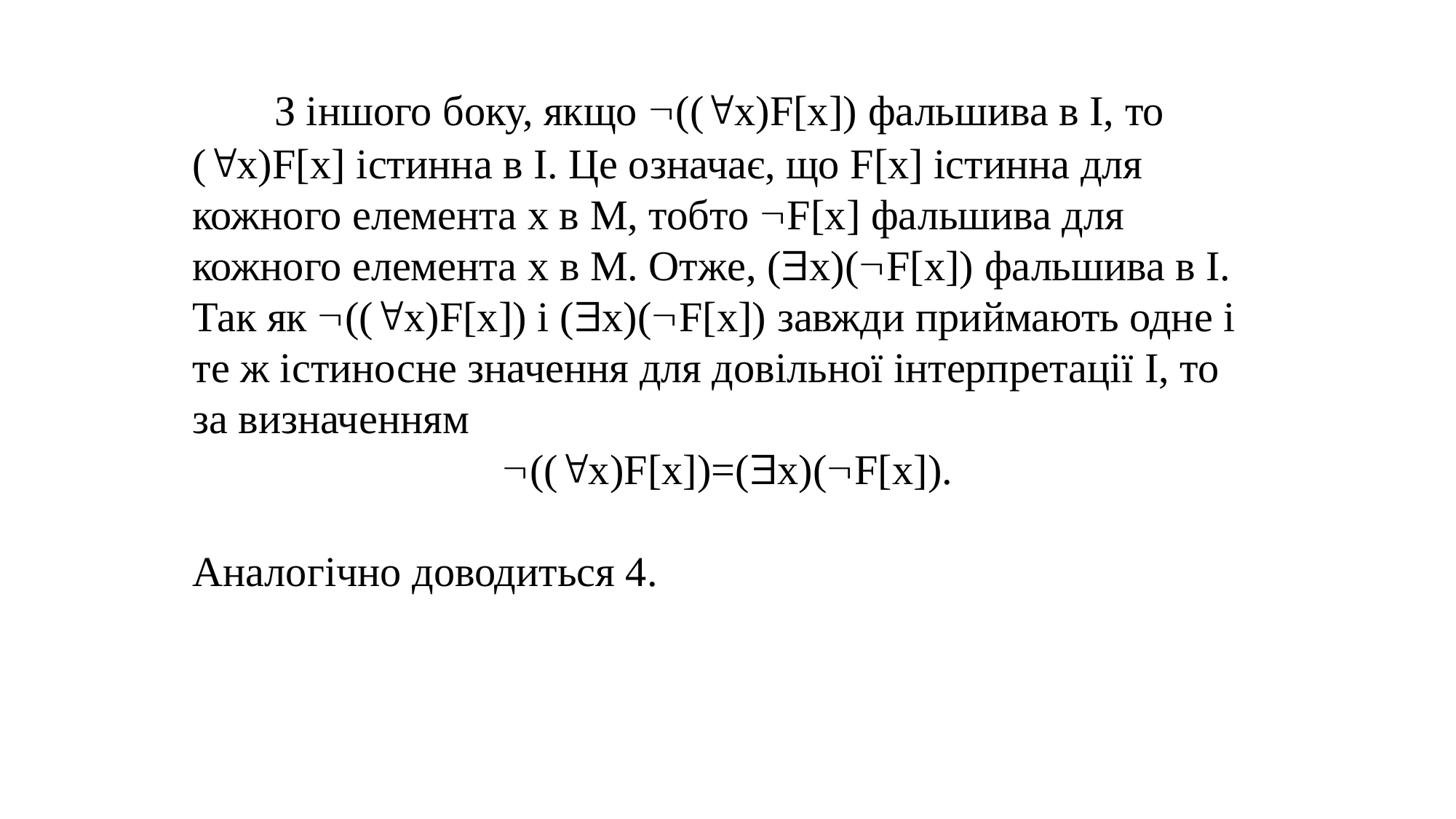

З іншого боку, якщо ¬((∀x)F[x]) фальшива в I, то (∀x)F[x] істинна в I. Це означає, що F[x] істинна для кожного елемента x в М, тобто ¬F[x] фальшива для кожного елемента x в М. Отже, (∃x)(¬F[x]) фальшива в I. Так як ¬((∀x)F[x]) і (∃x)(¬F[x]) завжди приймають одне і те ж істиносне значення для довільної інтерпретації I, то за визначенням
¬((∀x)F[x])=(∃x)(¬F[x]).

Аналогічно доводиться 4.